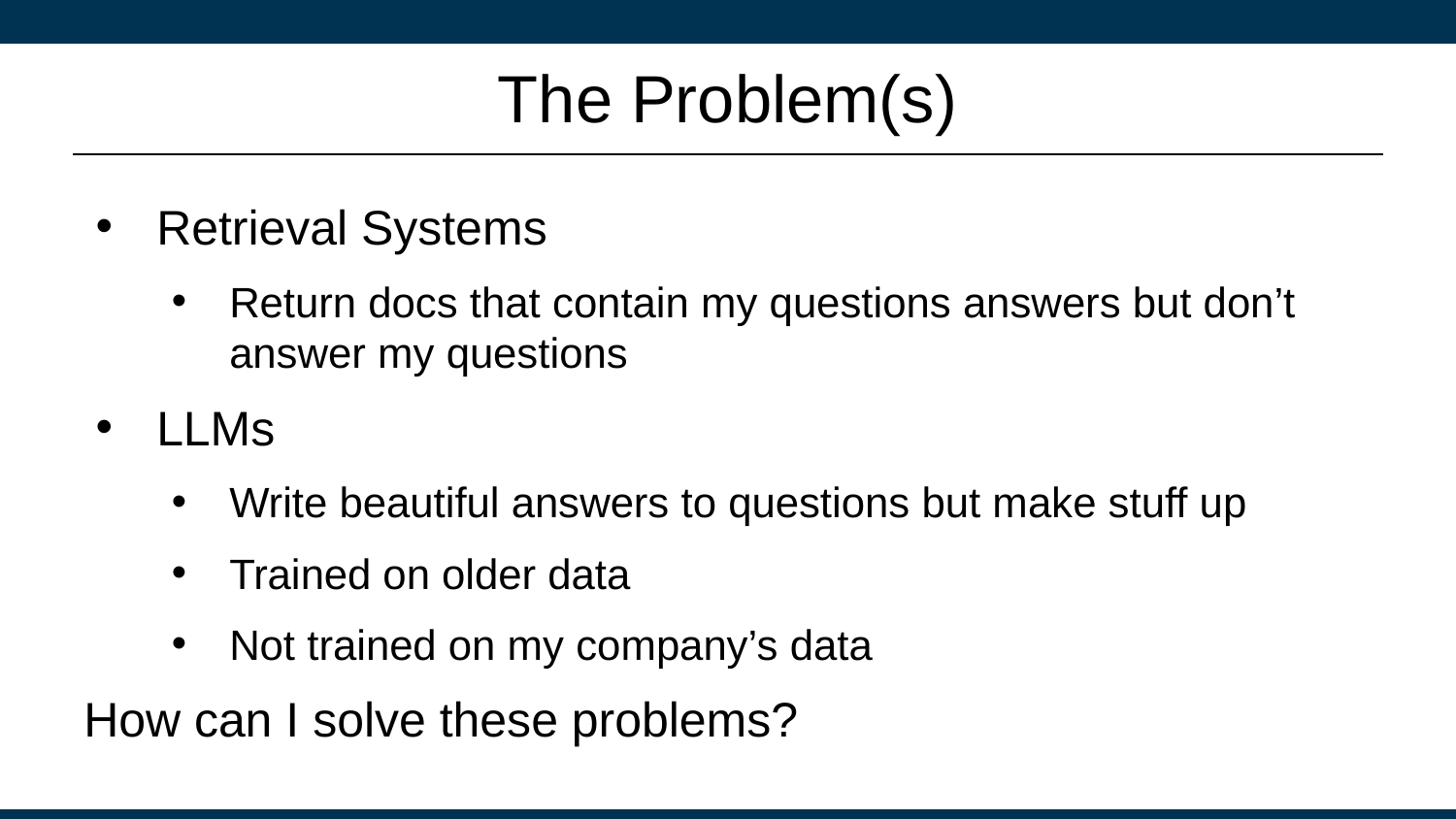

# The Problem(s)
Retrieval Systems
Return docs that contain my questions answers but don’t answer my questions
LLMs
Write beautiful answers to questions but make stuff up
Trained on older data
Not trained on my company’s data
How can I solve these problems?